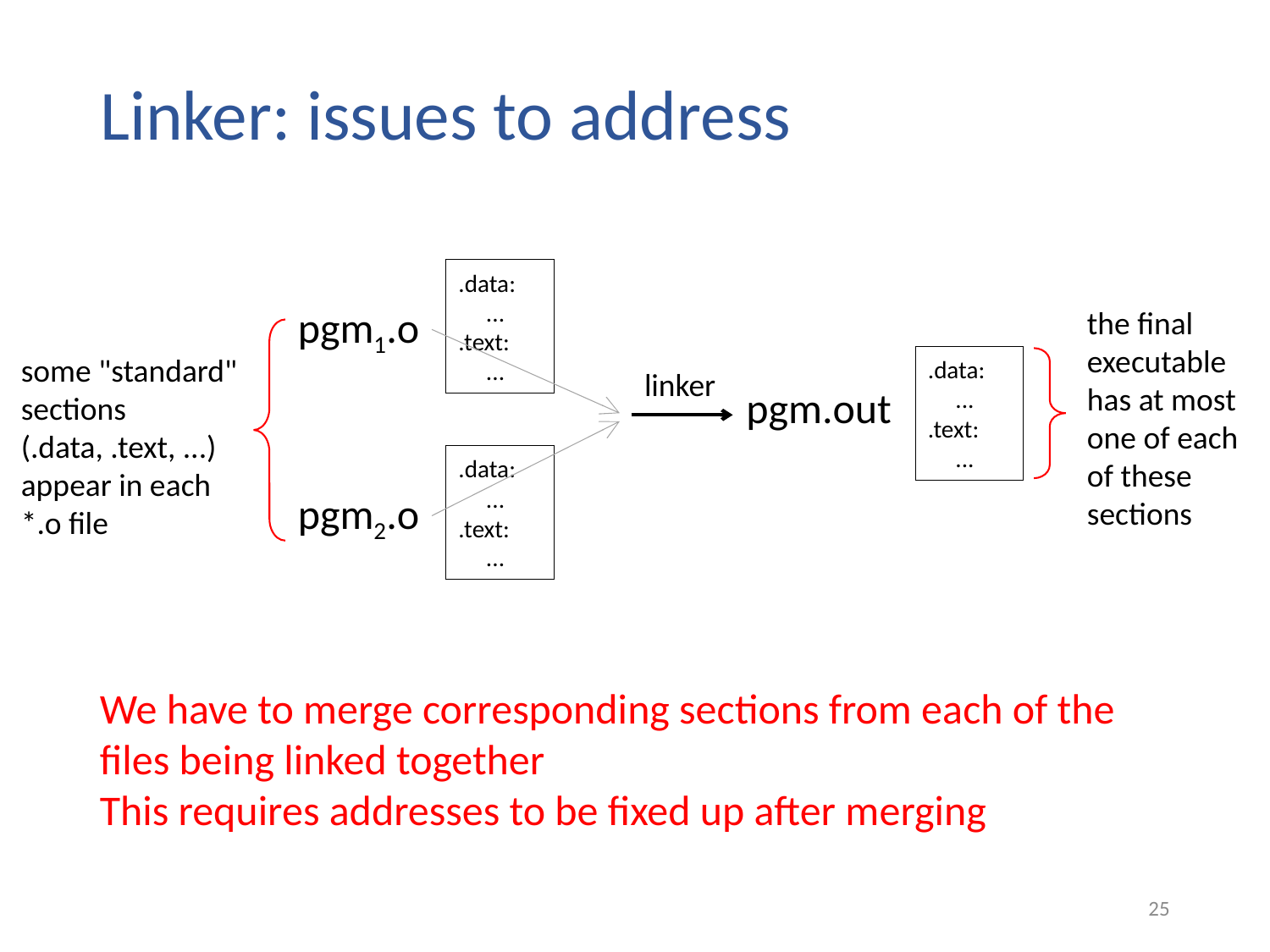

# Linker: issues to address
.data:
     ...
.text:
     ...
pgm1.o
the final executable has at most one of each of these sections

some "standard" sections (.data, .text, ...) appear in each *.o file
.data:
     ...
.text:
     ...

linker
pgm.out
.data:
     ...
.text:
     ...
pgm2.o
We have to merge corresponding sections from each of the files being linked together
This requires addresses to be fixed up after merging
25